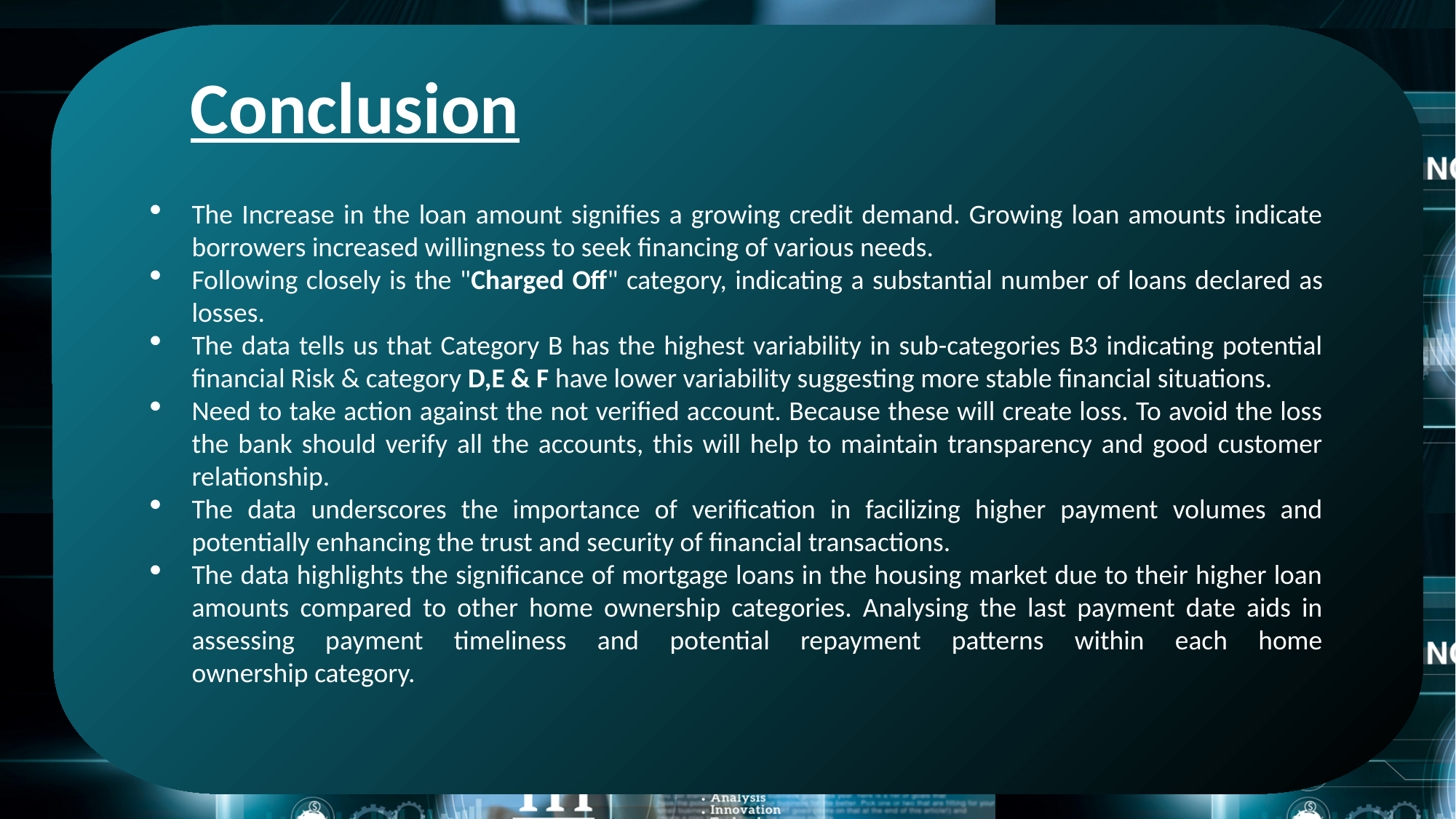

Conclusion
The Increase in the loan amount signifies a growing credit demand. Growing loan amounts indicate borrowers increased willingness to seek financing of various needs.
Following closely is the "Charged Off" category, indicating a substantial number of loans declared as losses.
The data tells us that Category B has the highest variability in sub-categories B3 indicating potential financial Risk & category D,E & F have lower variability suggesting more stable financial situations.
Need to take action against the not verified account. Because these will create loss. To avoid the loss the bank should verify all the accounts, this will help to maintain transparency and good customer relationship.
The data underscores the importance of verification in facilizing higher payment volumes and potentially enhancing the trust and security of financial transactions.
The data highlights the significance of mortgage loans in the housing market due to their higher loan amounts compared to other home ownership categories. Analysing the last payment date aids in assessing payment timeliness and potential repayment patterns within each home ownership category.